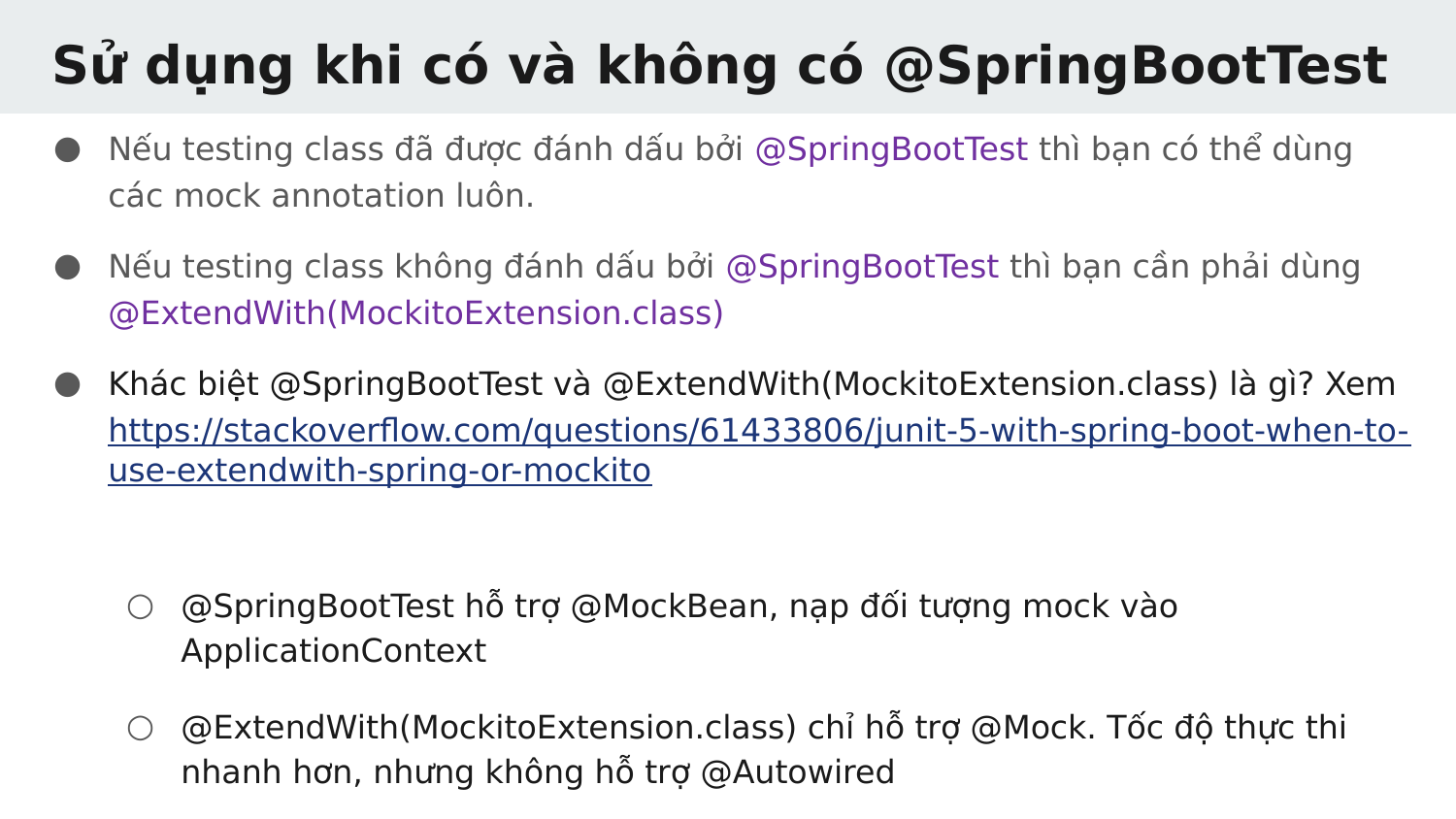

# Sử dụng khi có và không có @SpringBootTest
Nếu testing class đã được đánh dấu bởi @SpringBootTest thì bạn có thể dùng các mock annotation luôn.
Nếu testing class không đánh dấu bởi @SpringBootTest thì bạn cần phải dùng @ExtendWith(MockitoExtension.class)
Khác biệt @SpringBootTest và @ExtendWith(MockitoExtension.class) là gì? Xem https://stackoverflow.com/questions/61433806/junit-5-with-spring-boot-when-to-use-extendwith-spring-or-mockito
@SpringBootTest hỗ trợ @MockBean, nạp đối tượng mock vào ApplicationContext
@ExtendWith(MockitoExtension.class) chỉ hỗ trợ @Mock. Tốc độ thực thi nhanh hơn, nhưng không hỗ trợ @Autowired